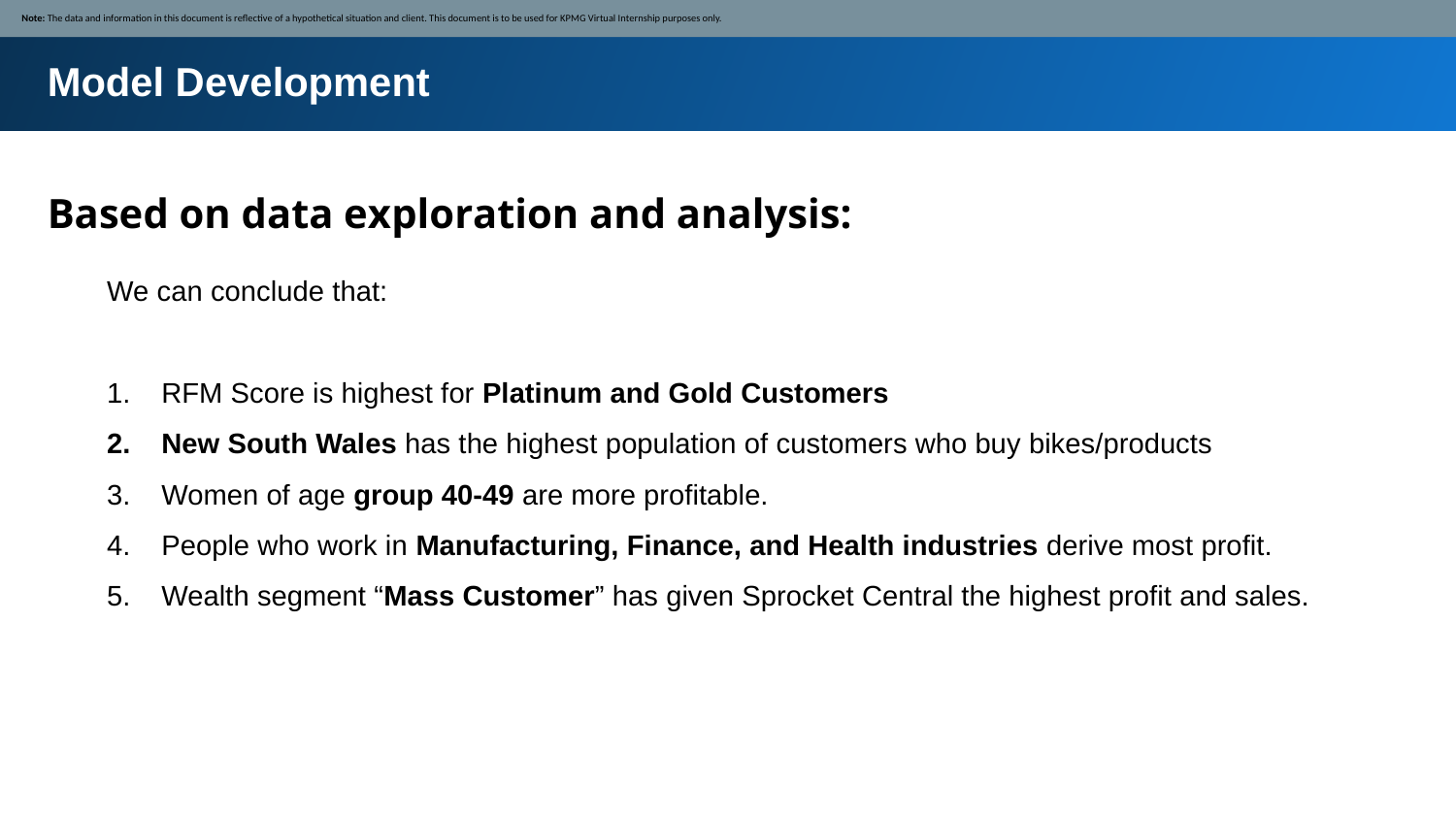

Note: The data and information in this document is reflective of a hypothetical situation and client. This document is to be used for KPMG Virtual Internship purposes only.
Model Development
Based on data exploration and analysis:
We can conclude that:

RFM Score is highest for Platinum and Gold Customers
New South Wales has the highest population of customers who buy bikes/products
Women of age group 40-49 are more profitable.
People who work in Manufacturing, Finance, and Health industries derive most profit.
Wealth segment “Mass Customer” has given Sprocket Central the highest profit and sales.